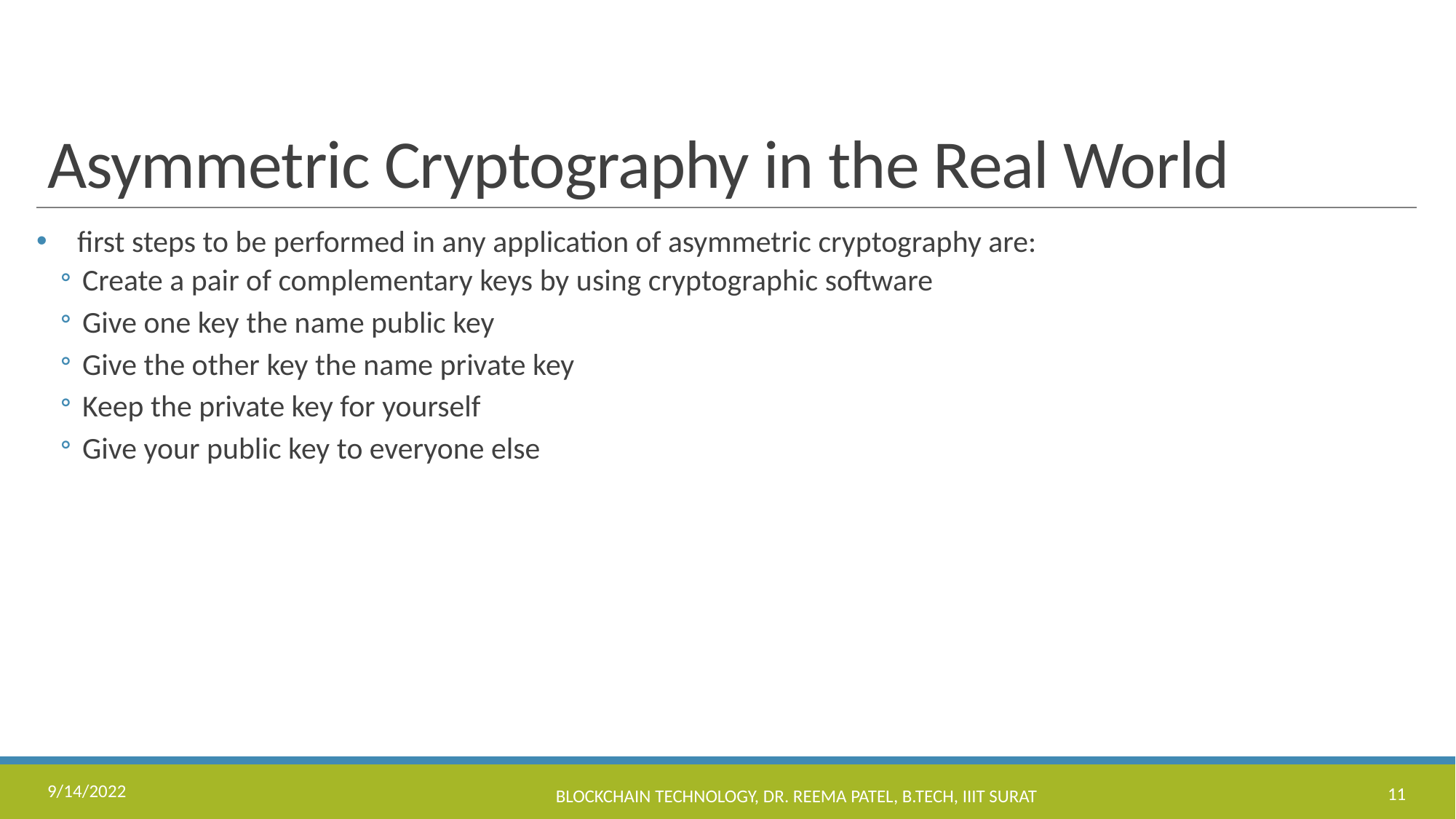

# Asymmetric Cryptography in the Real World
first steps to be performed in any application of asymmetric cryptography are:
Create a pair of complementary keys by using cryptographic software
Give one key the name public key
Give the other key the name private key
Keep the private key for yourself
Give your public key to everyone else
9/14/2022
Blockchain Technology, Dr. Reema Patel, B.Tech, IIIT Surat
11